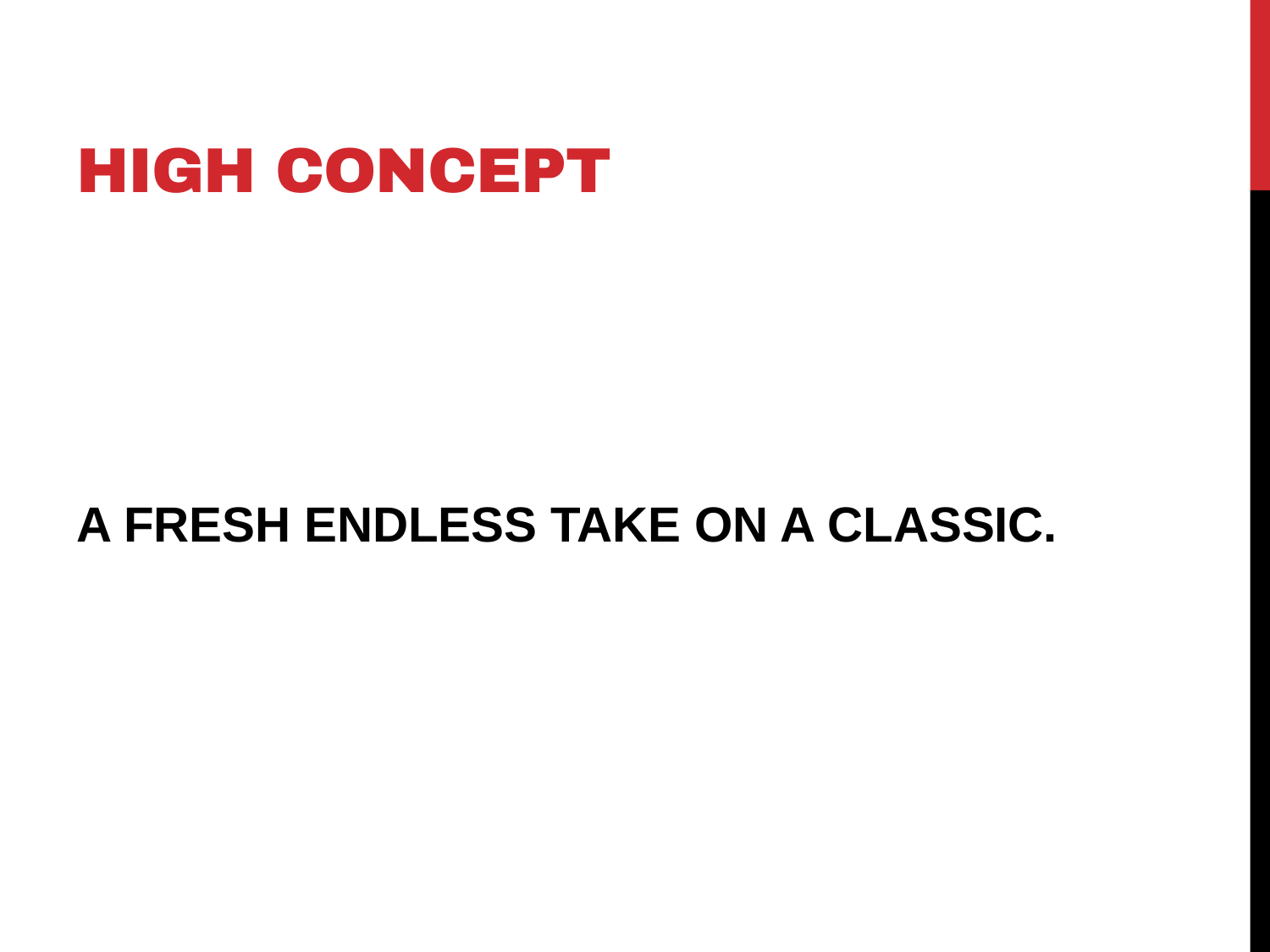

# High concept

A FRESH ENDLESS TAKE ON A CLASSIC.